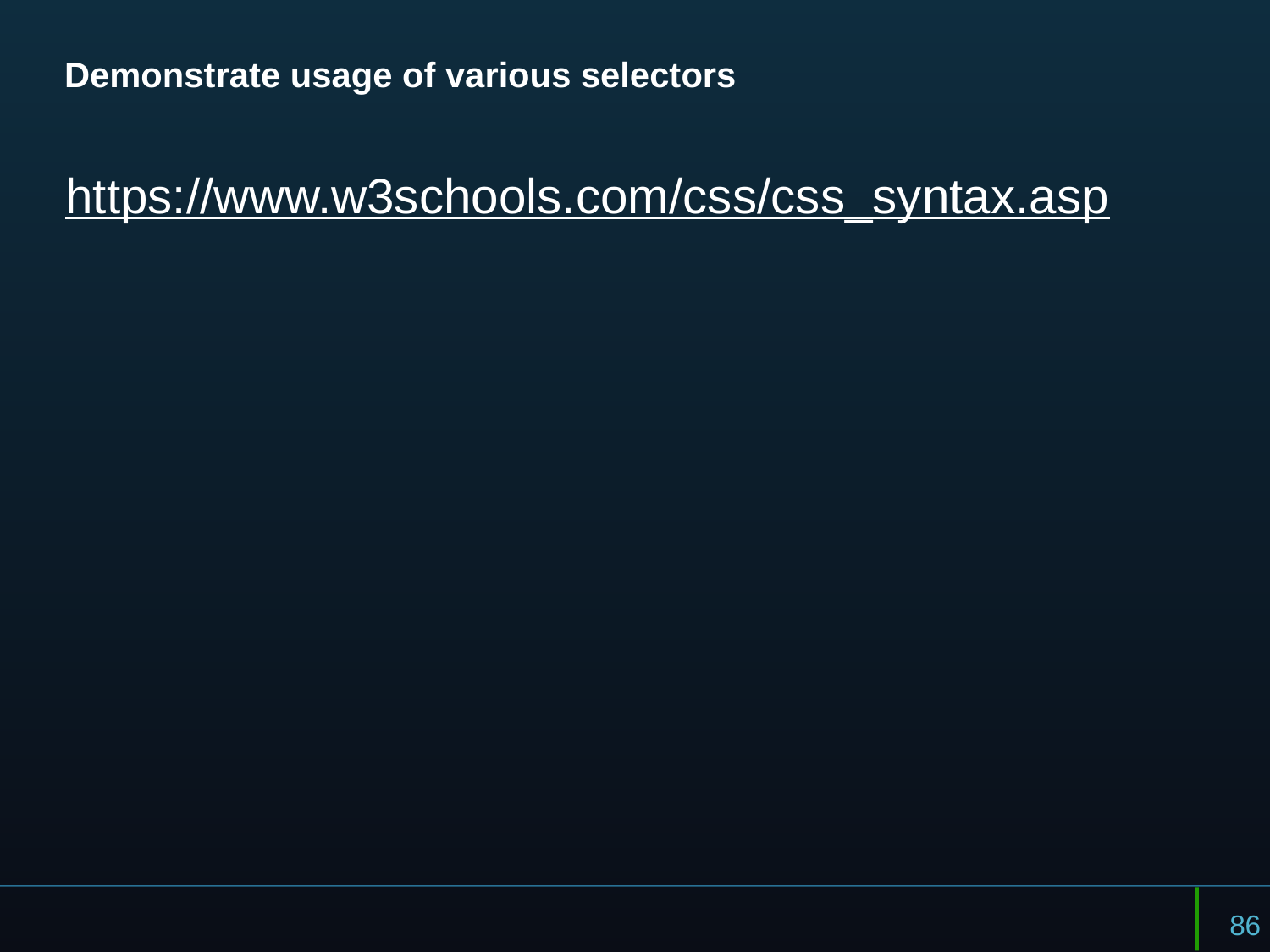

# Demonstrate usage of various selectors
https://www.w3schools.com/css/css_syntax.asp
86